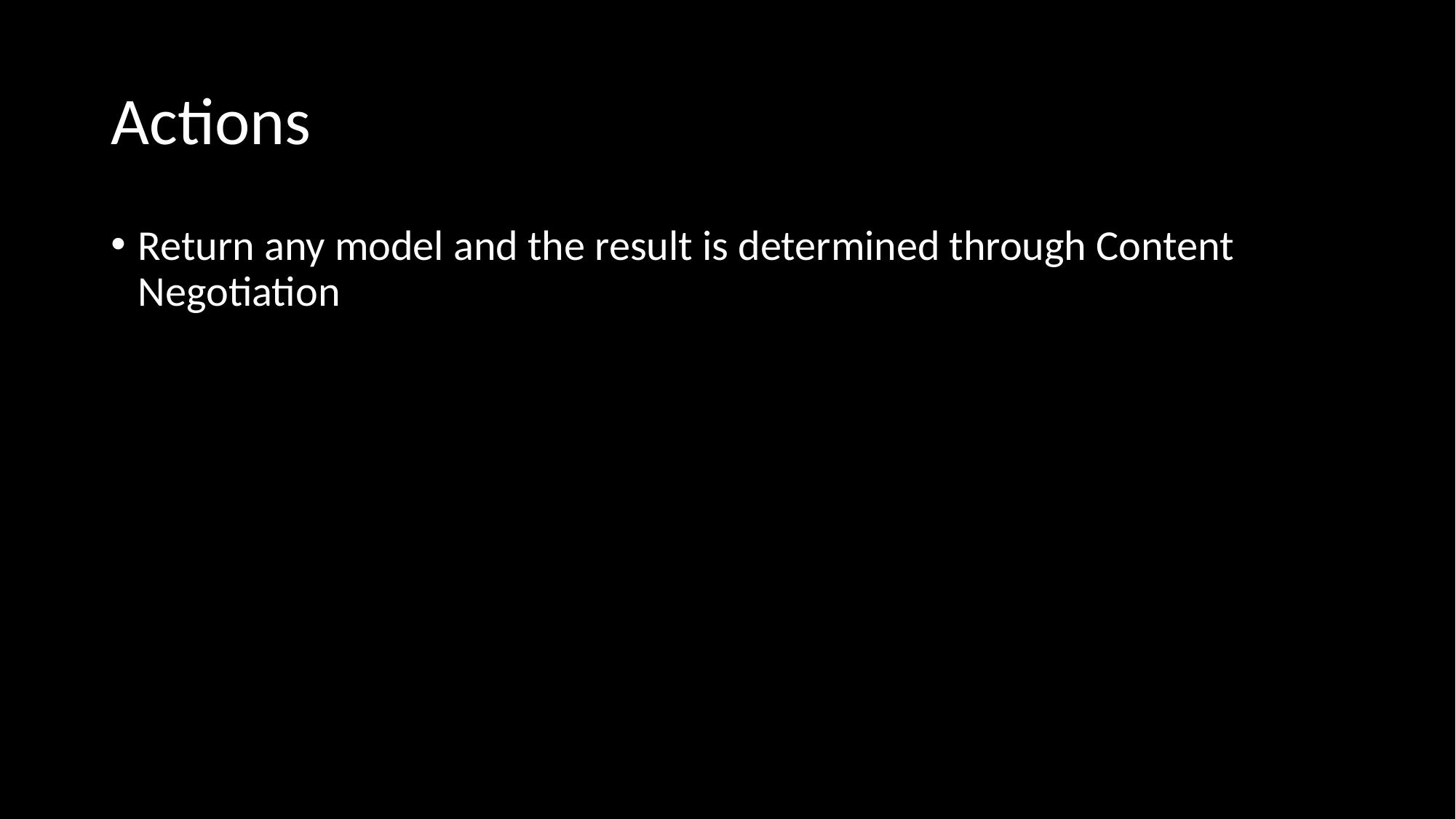

# Actions
Return any model and the result is determined through Content Negotiation